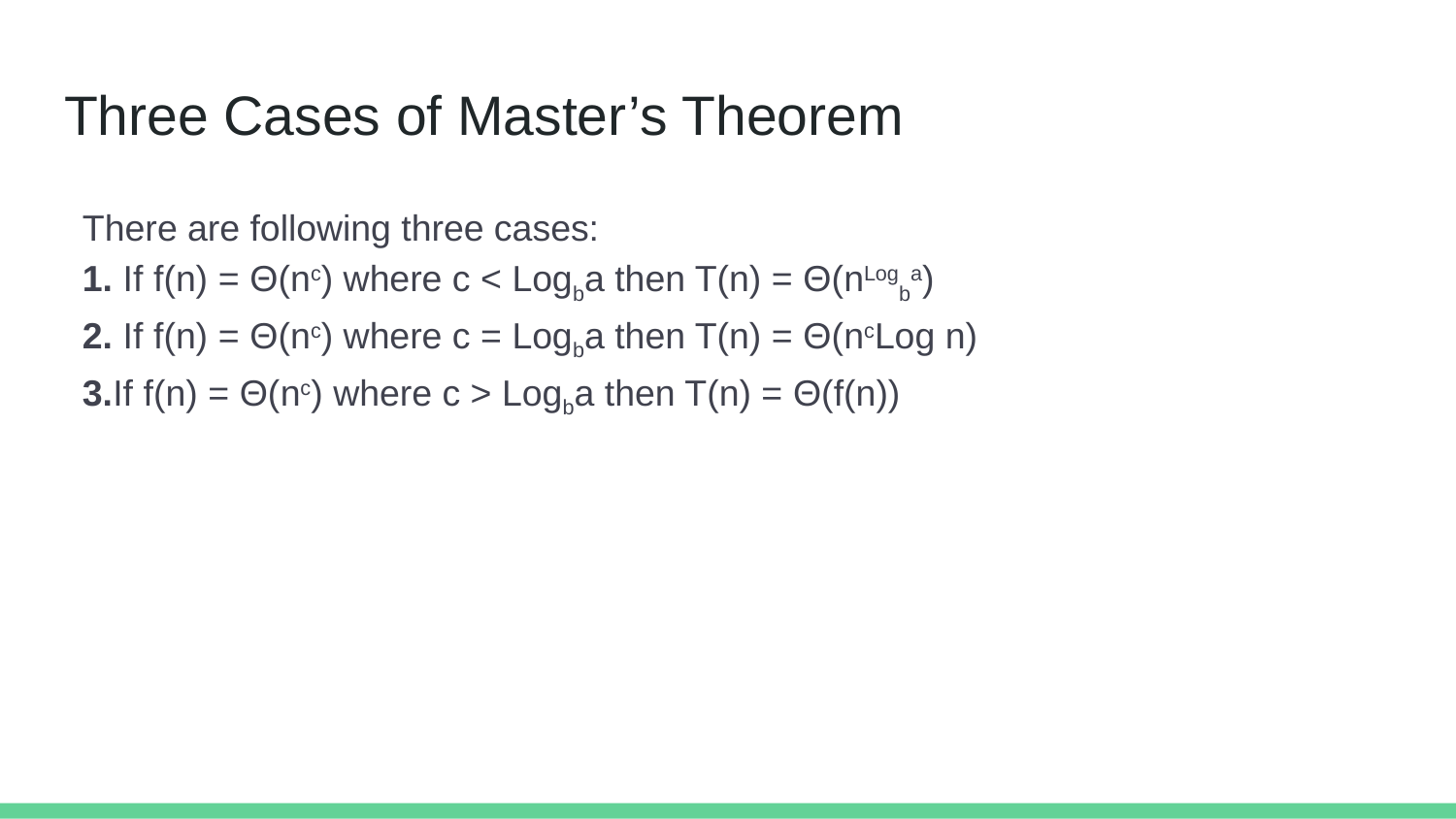

# Three Cases of Master’s Theorem
There are following three cases:
1. If f(n) = Θ(nc) where c < Logba then T(n) = Θ(nLogba)
2. If f(n) = Θ(nc) where c = Logba then T(n) = Θ(ncLog n)
3.If f(n) = Θ(nc) where c > Logba then T(n) = Θ(f(n))